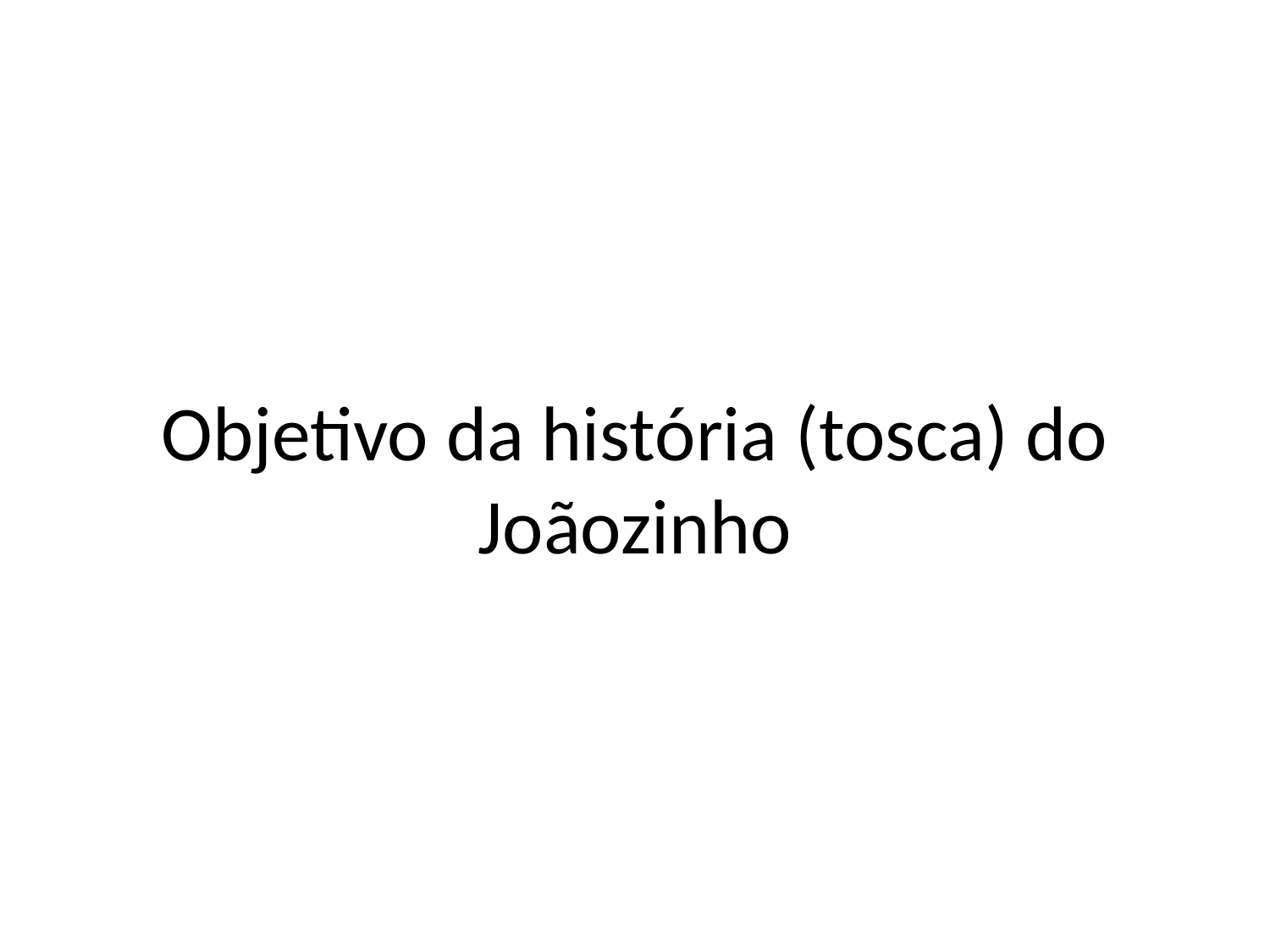

# Objetivo da história (tosca) do Joãozinho